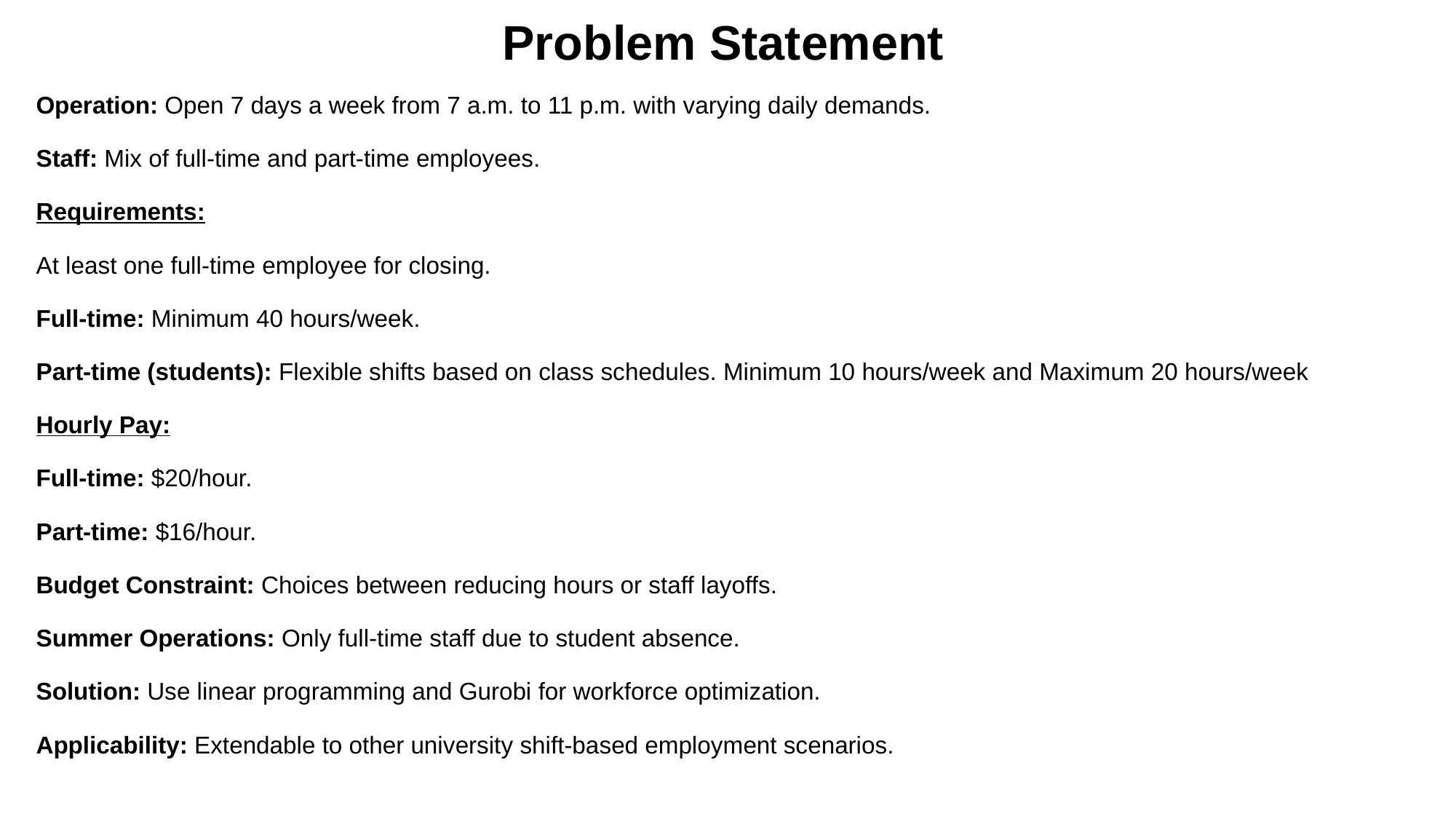

Problem Statement

Operation: Open 7 days a week from 7 a.m. to 11 p.m. with varying daily demands.
Staff: Mix of full-time and part-time employees.
Requirements:
At least one full-time employee for closing.
Full-time: Minimum 40 hours/week.
Part-time (students): Flexible shifts based on class schedules. Minimum 10 hours/week and Maximum 20 hours/week
Hourly Pay:
Full-time: $20/hour.
Part-time: $16/hour.
Budget Constraint: Choices between reducing hours or staff layoffs.
Summer Operations: Only full-time staff due to student absence.
Solution: Use linear programming and Gurobi for workforce optimization.
Applicability: Extendable to other university shift-based employment scenarios.